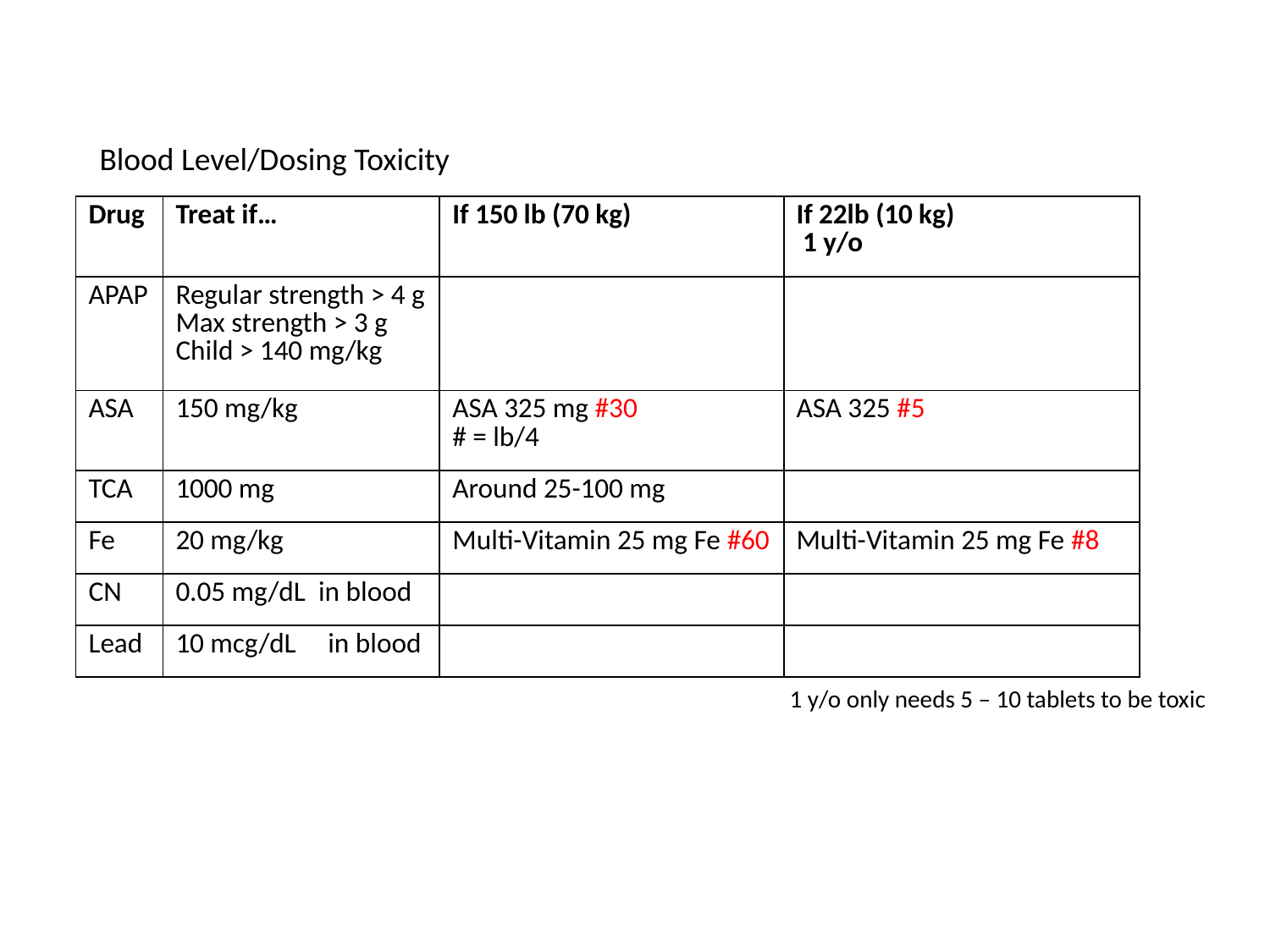

Blood Level/Dosing Toxicity
| Drug | Treat if… | If 150 lb (70 kg) | If 22lb (10 kg) 1 y/o |
| --- | --- | --- | --- |
| APAP | Regular strength > 4 g Max strength > 3 g Child > 140 mg/kg |  |  |
| ASA | 150 mg/kg | ASA 325 mg #30 # = lb/4 | ASA 325 #5 |
| TCA | 1000 mg | Around 25-100 mg |  |
| Fe | 20 mg/kg | Multi-Vitamin 25 mg Fe #60 | Multi-Vitamin 25 mg Fe #8 |
| CN | 0.05 mg/dL in blood |  |  |
| Lead | 10 mcg/dL in blood |  |  |
1 y/o only needs 5 – 10 tablets to be toxic